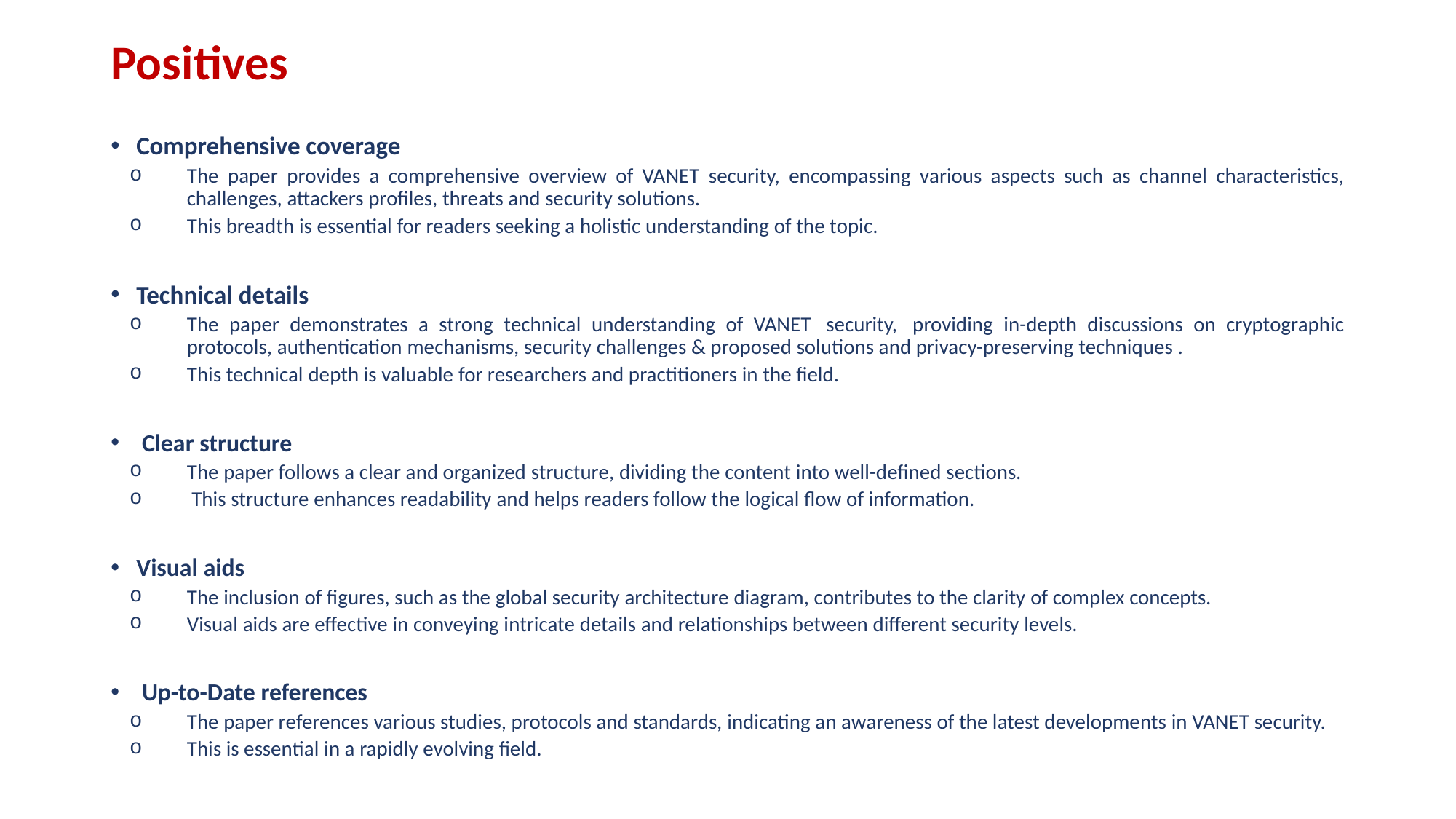

# Positives
Comprehensive coverage
The paper provides a comprehensive overview of VANET security, encompassing various aspects such as channel characteristics, challenges, attackers profiles, threats and security solutions.
This breadth is essential for readers seeking a holistic understanding of the topic.

Technical details
The paper demonstrates a strong technical understanding of VANET  security,  providing in-depth discussions on cryptographic protocols, authentication mechanisms, security challenges & proposed solutions and privacy-preserving techniques .
This technical depth is valuable for researchers and practitioners in the field.

 Clear structure
The paper follows a clear and organized structure, dividing the content into well-defined sections.
 This structure enhances readability and helps readers follow the logical flow of information.

Visual aids
The inclusion of figures, such as the global security architecture diagram, contributes to the clarity of complex concepts.
Visual aids are effective in conveying intricate details and relationships between different security levels.

 Up-to-Date references
The paper references various studies, protocols and standards, indicating an awareness of the latest developments in VANET security.
This is essential in a rapidly evolving field.